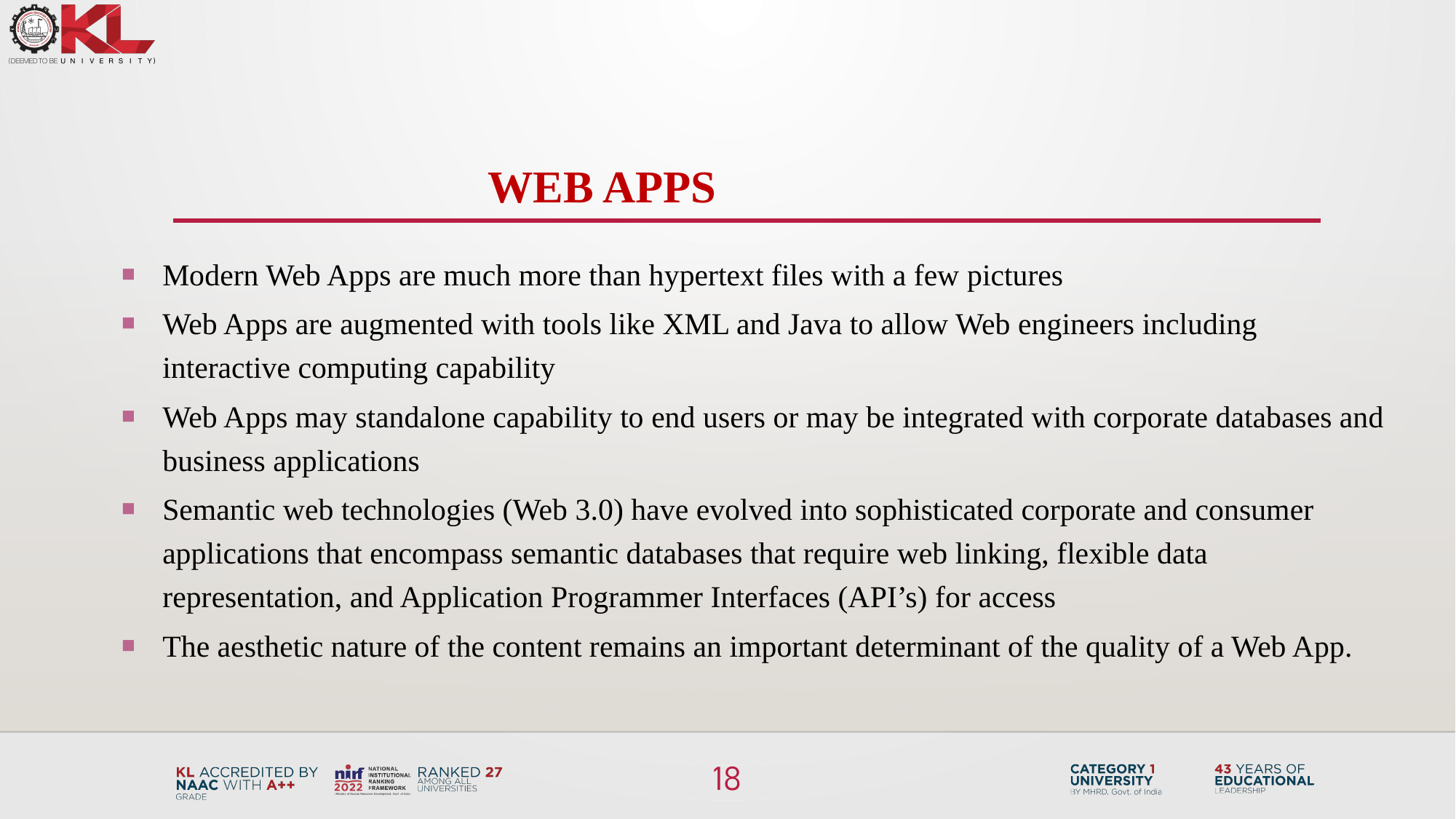

Web Apps
Modern Web Apps are much more than hypertext files with a few pictures
Web Apps are augmented with tools like XML and Java to allow Web engineers including interactive computing capability
Web Apps may standalone capability to end users or may be integrated with corporate databases and business applications
Semantic web technologies (Web 3.0) have evolved into sophisticated corporate and consumer applications that encompass semantic databases that require web linking, flexible data representation, and Application Programmer Interfaces (API’s) for access
The aesthetic nature of the content remains an important determinant of the quality of a Web App.

18